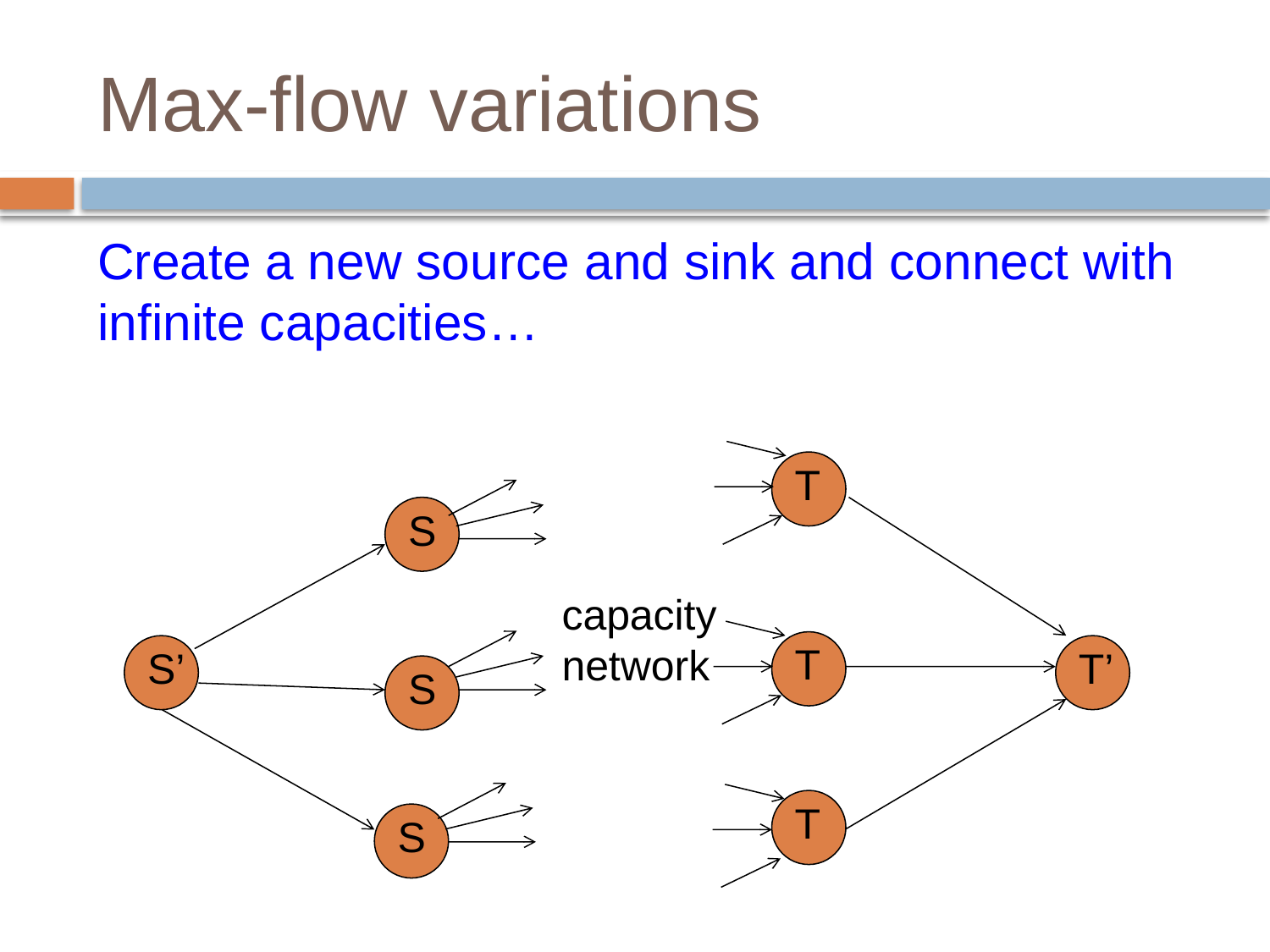

# Max-flow variations
Create a new source and sink and connect with infinite capacities…

T

S

capacity network

T

S’

T’

S

T

S